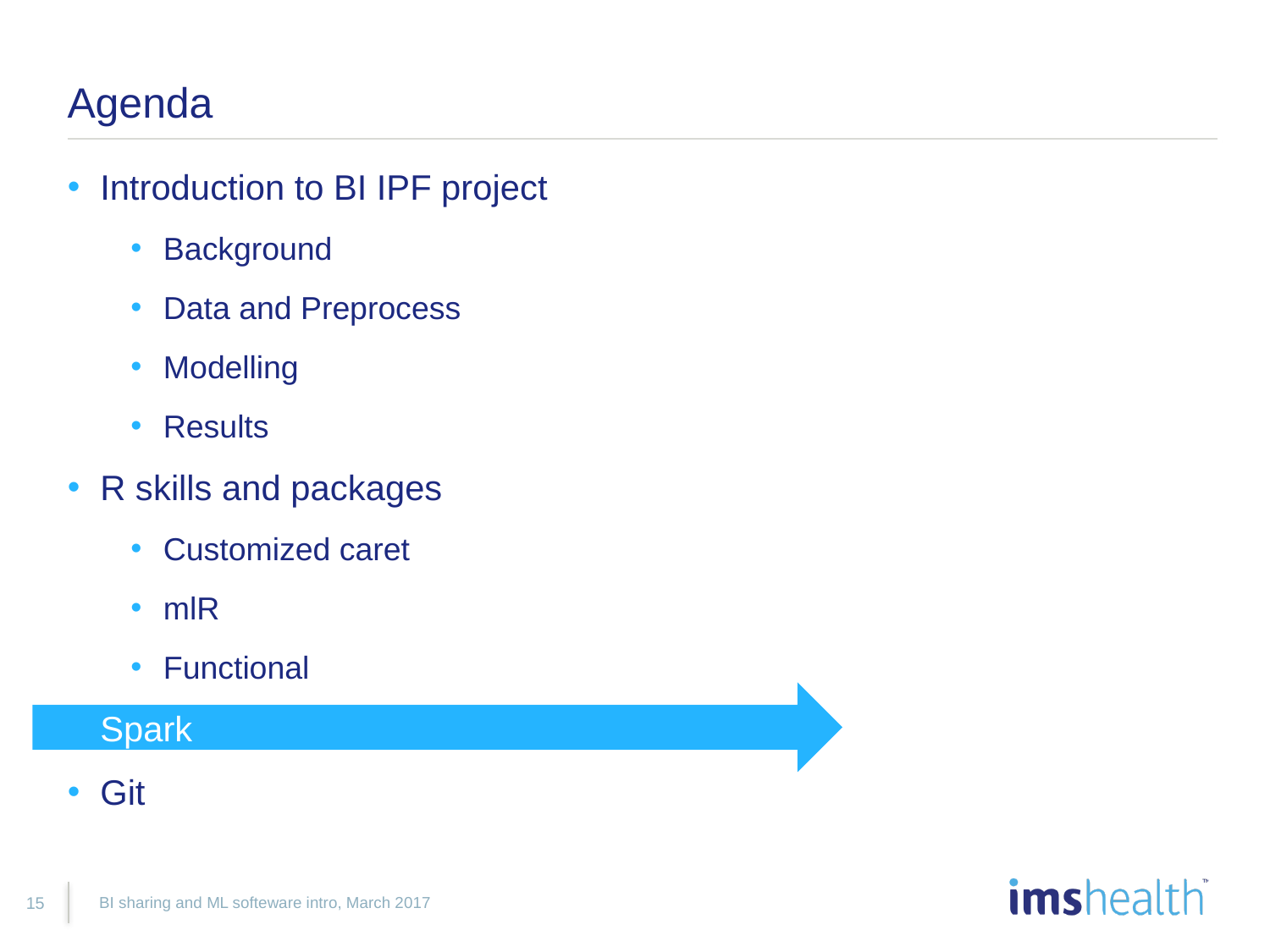

# Agenda
Introduction to BI IPF project
Background
Data and Preprocess
Modelling
Results
R skills and packages
Customized caret
mlR
Functional
Spark
Git

BI sharing and ML softeware intro, March 2017